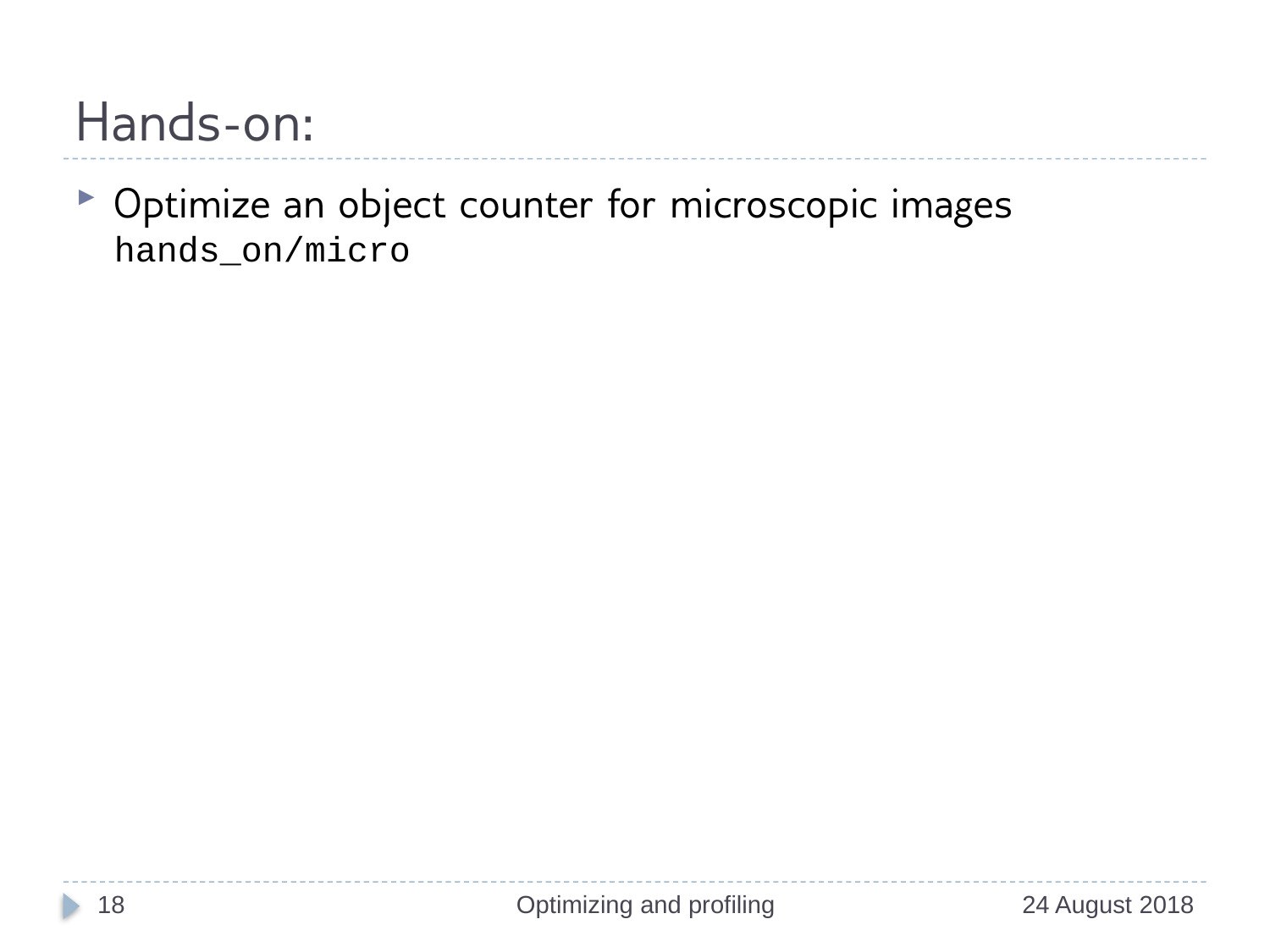

# Hands-on:
Optimize an object counter for microscopic images
hands_on/micro

18
Optimizing and profiling
24 August 2018